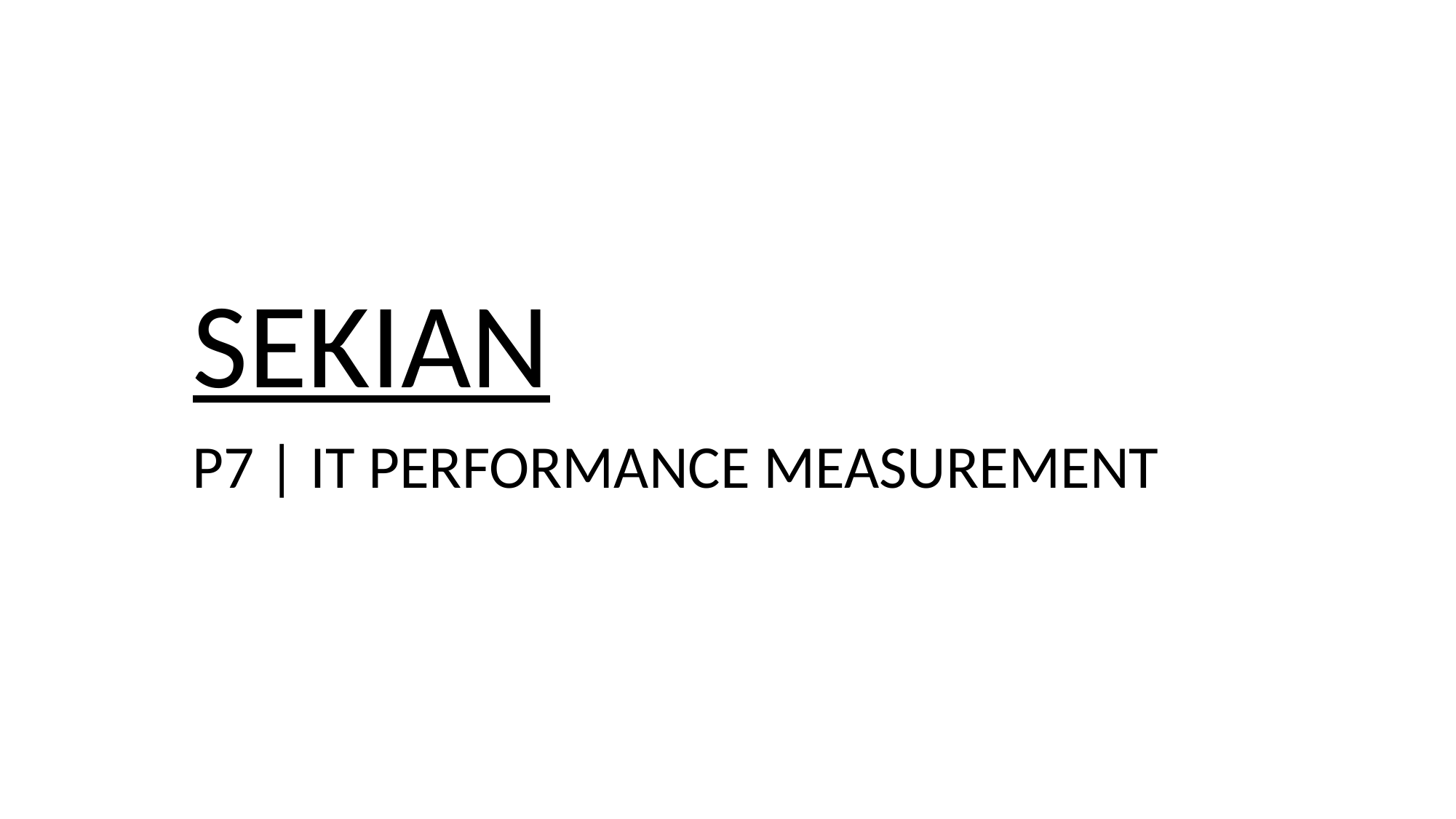

# SEKIAN
P7 | IT PERFORMANCE MEASUREMENT